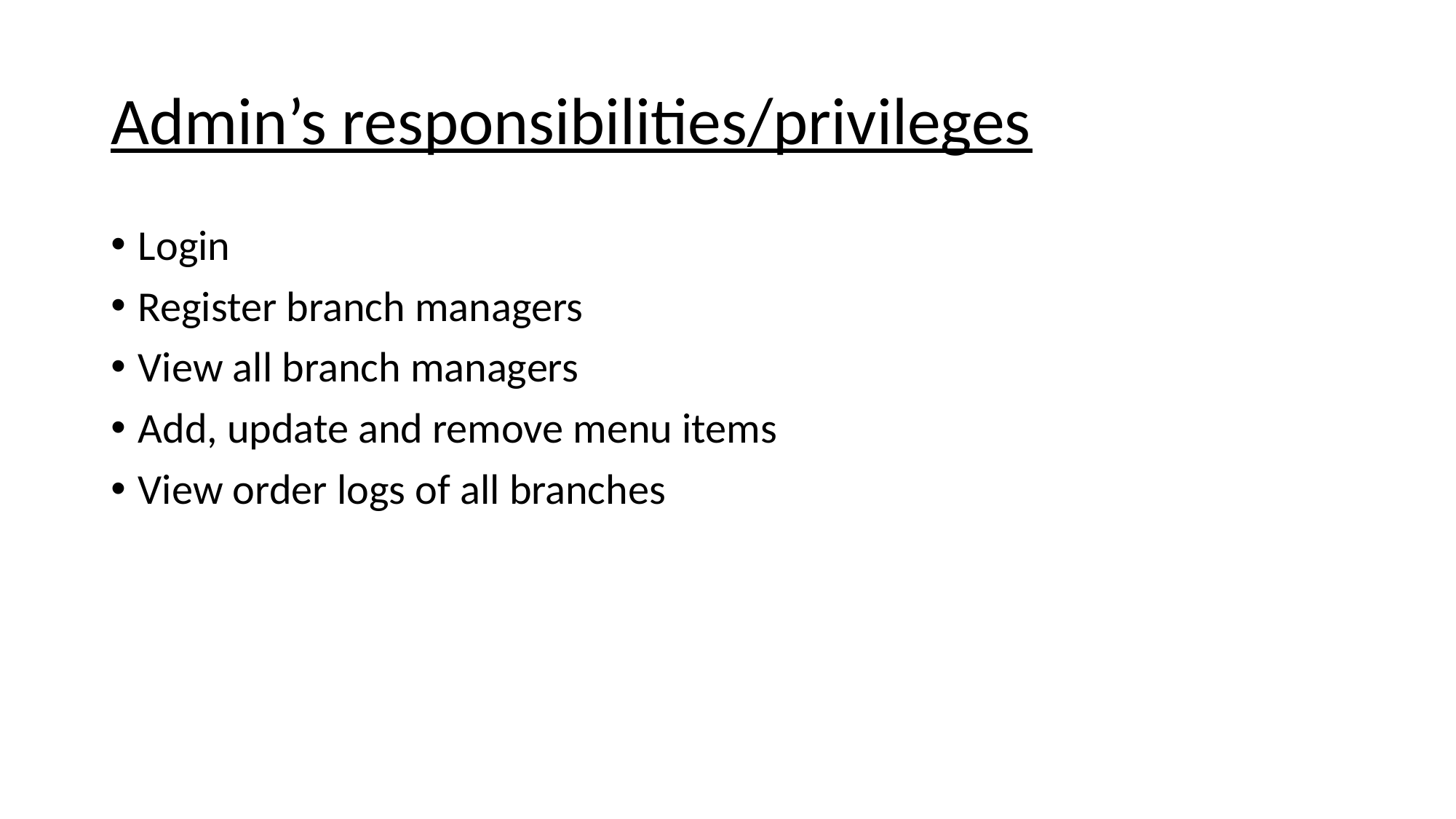

# Admin’s responsibilities/privileges
Login
Register branch managers
View all branch managers
Add, update and remove menu items
View order logs of all branches